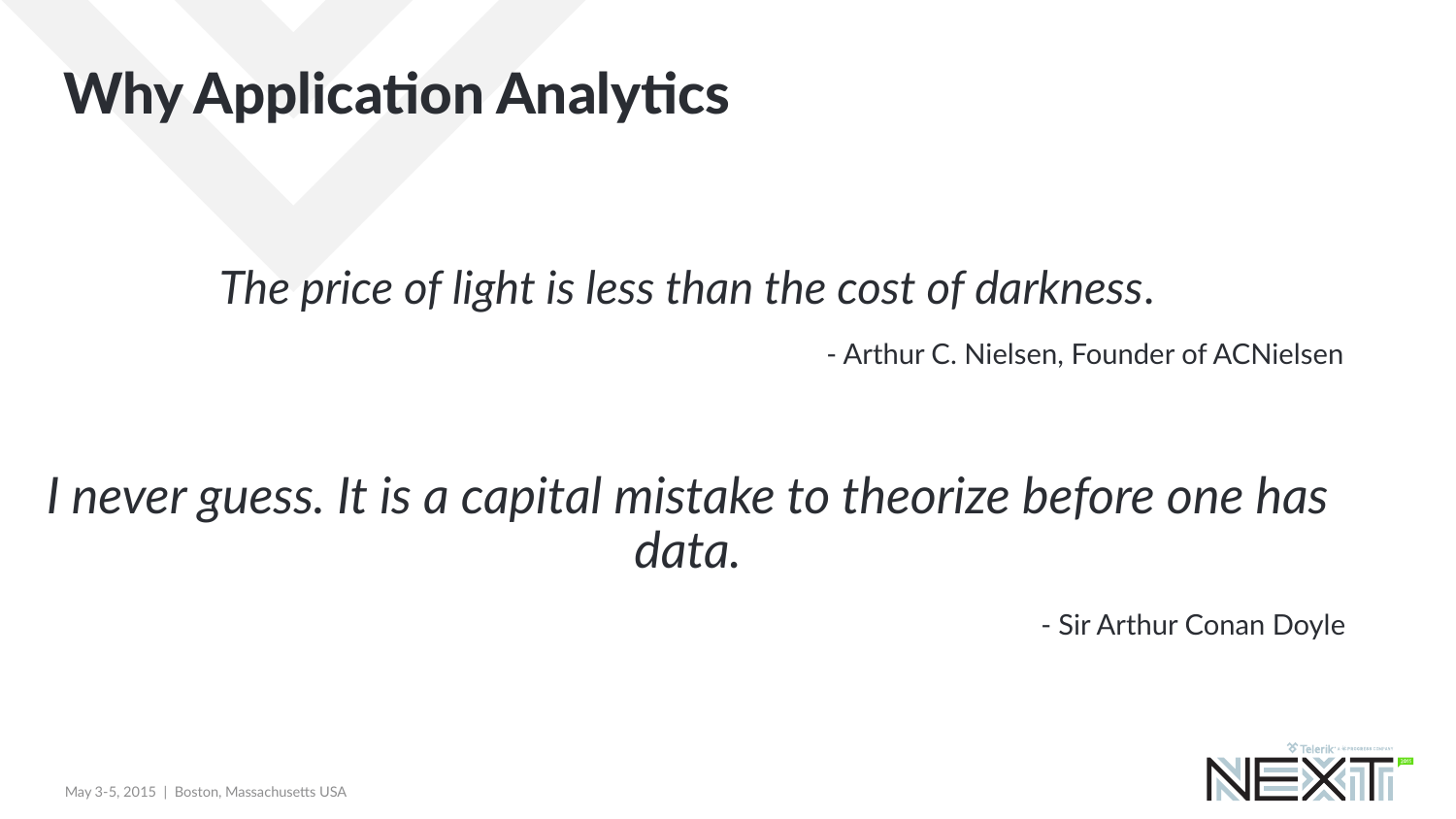

# Why Application Analytics
The price of light is less than the cost of darkness.

- Arthur C. Nielsen, Founder of ACNielsen
I never guess. It is a capital mistake to theorize before one has data.

- Sir Arthur Conan Doyle